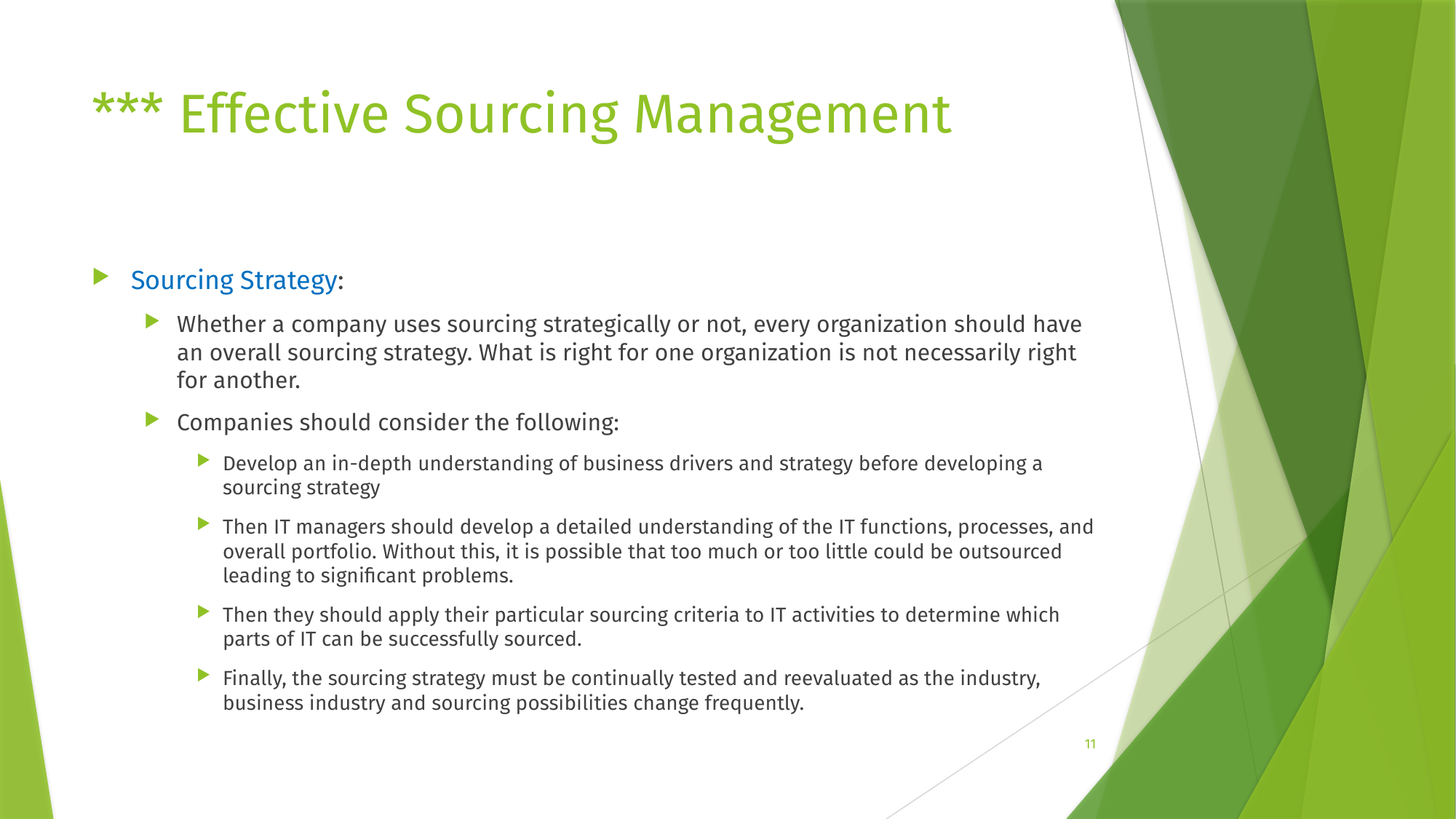

# *** Effective Sourcing Management
Sourcing Strategy:
Whether a company uses sourcing strategically or not, every organization should have an overall sourcing strategy. What is right for one organization is not necessarily right for another.
Companies should consider the following:
Develop an in-depth understanding of business drivers and strategy before developing a sourcing strategy
Then IT managers should develop a detailed understanding of the IT functions, processes, and overall portfolio. Without this, it is possible that too much or too little could be outsourced leading to significant problems.
Then they should apply their particular sourcing criteria to IT activities to determine which parts of IT can be successfully sourced.
Finally, the sourcing strategy must be continually tested and reevaluated as the industry, business industry and sourcing possibilities change frequently.
11